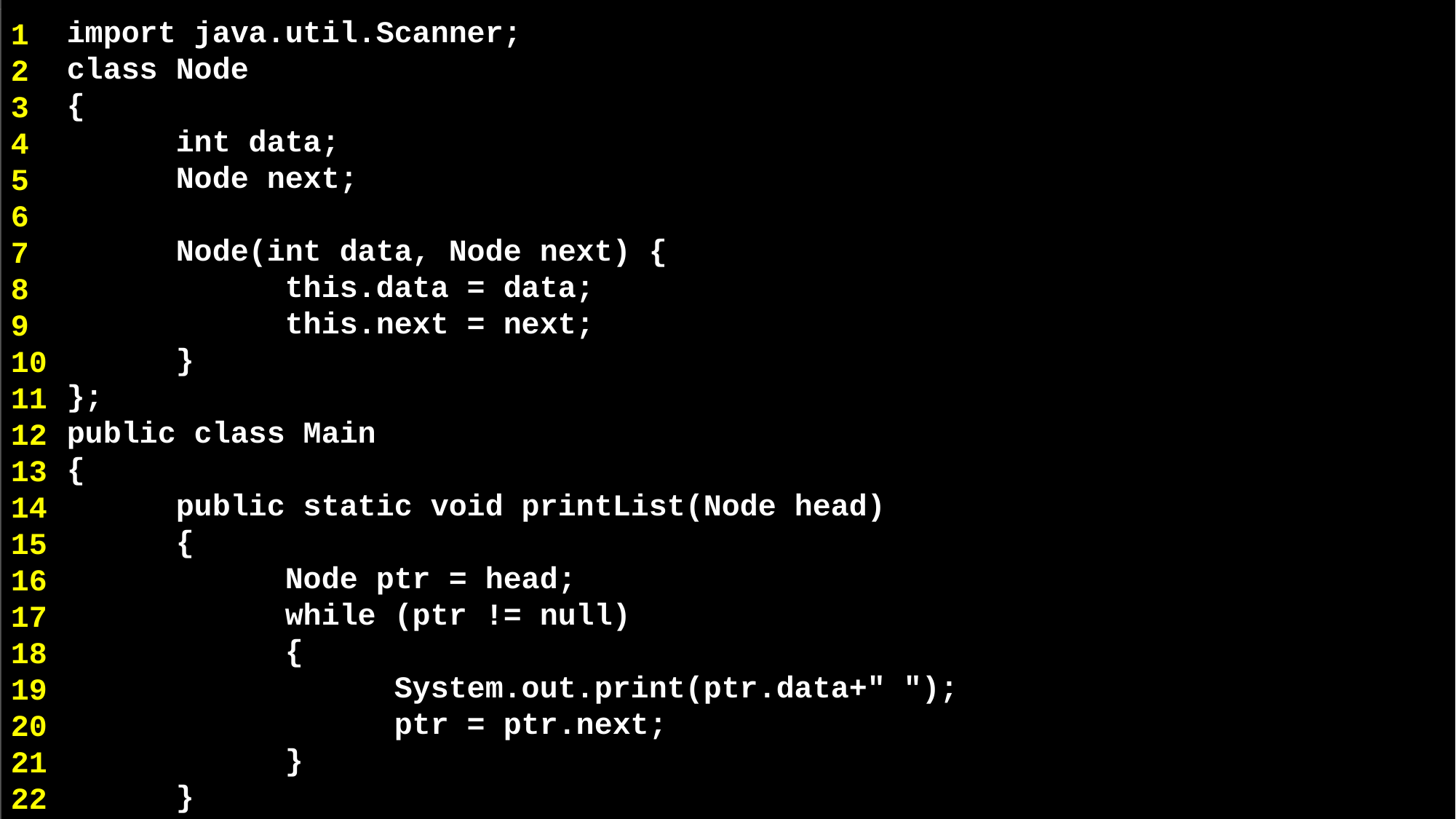

import java.util.Scanner;
class Node
{
	int data;
	Node next;

	Node(int data, Node next) {
		this.data = data;
		this.next = next;
	}
};
public class Main
{
	public static void printList(Node head)
	{
		Node ptr = head;
		while (ptr != null)
		{
			System.out.print(ptr.data+" ");
			ptr = ptr.next;
		}
	}

1
2
3
4
5
6
7
8
9
10
11
12
13
14
15
16
17
18
19
20
21
22